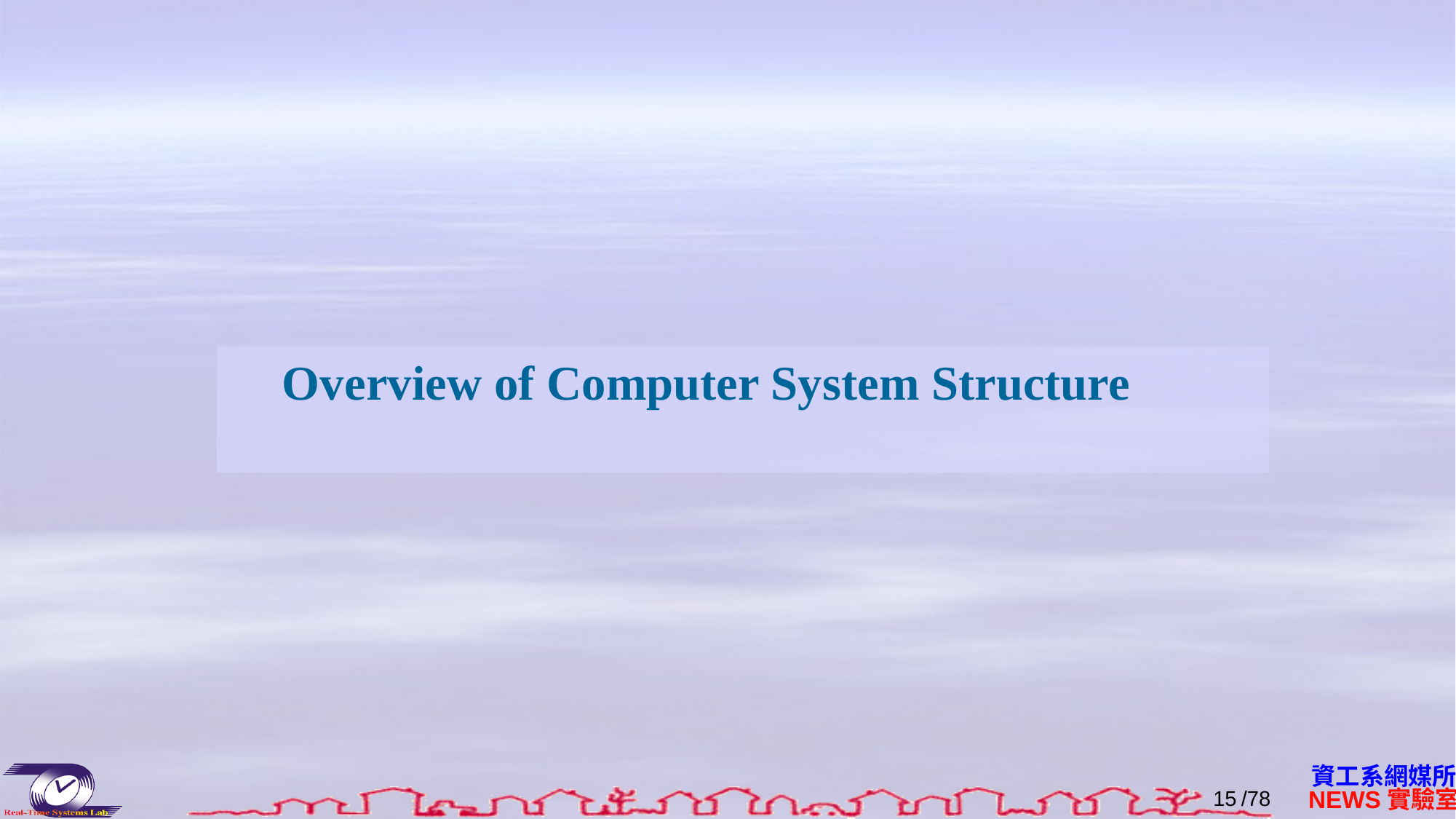

Overview of Computer System Structure
15
/78